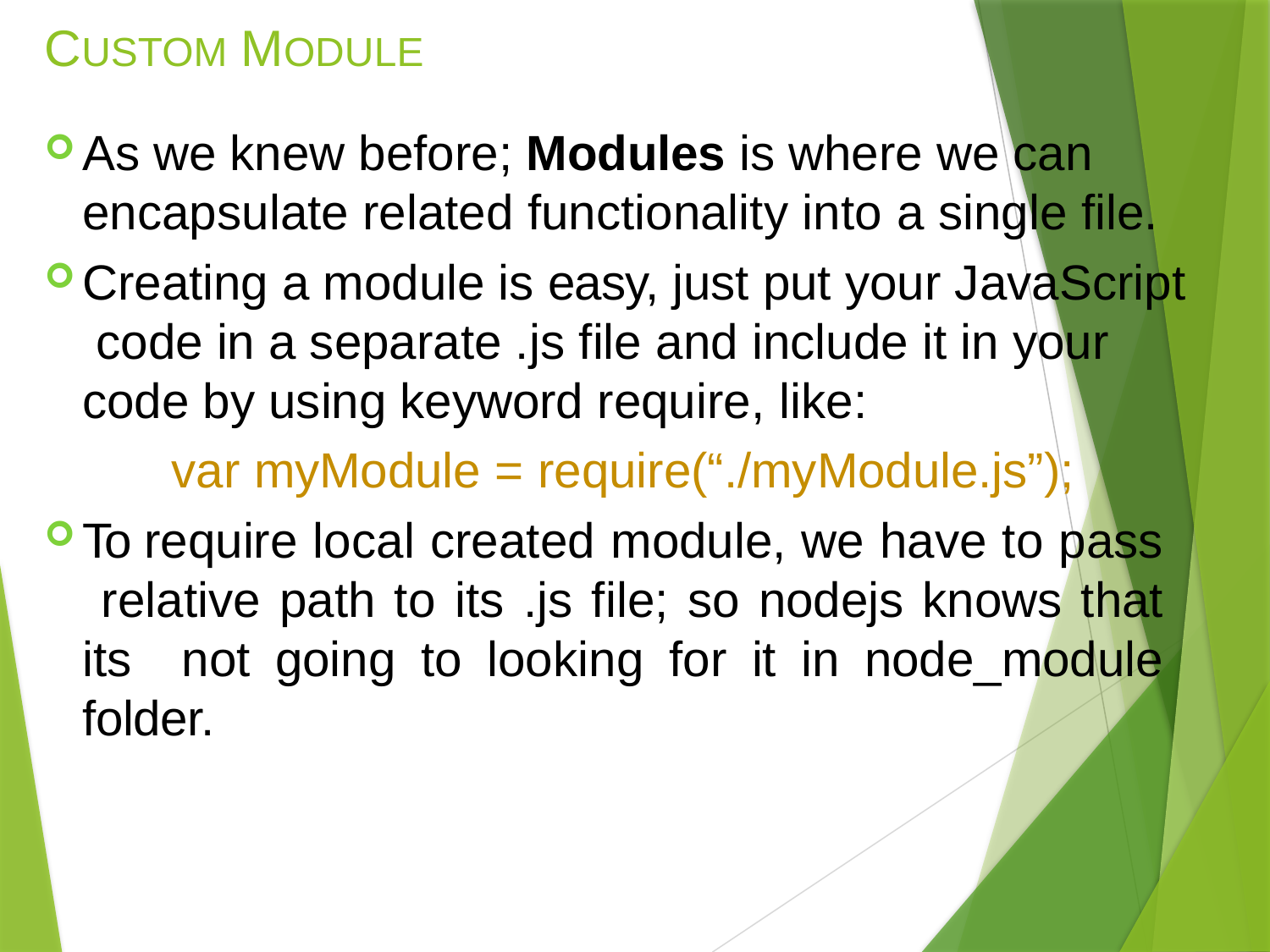

# CUSTOM MODULE
As we knew before; Modules is where we can  encapsulate related functionality into a single file.
Creating a module is easy, just put your JavaScript  code in a separate .js file and include it in your  code by using keyword require, like:
var myModule = require(“./myModule.js”);
To require local created module, we have to pass  relative path to its .js file; so nodejs knows that its  not going to looking for it in node_module folder.